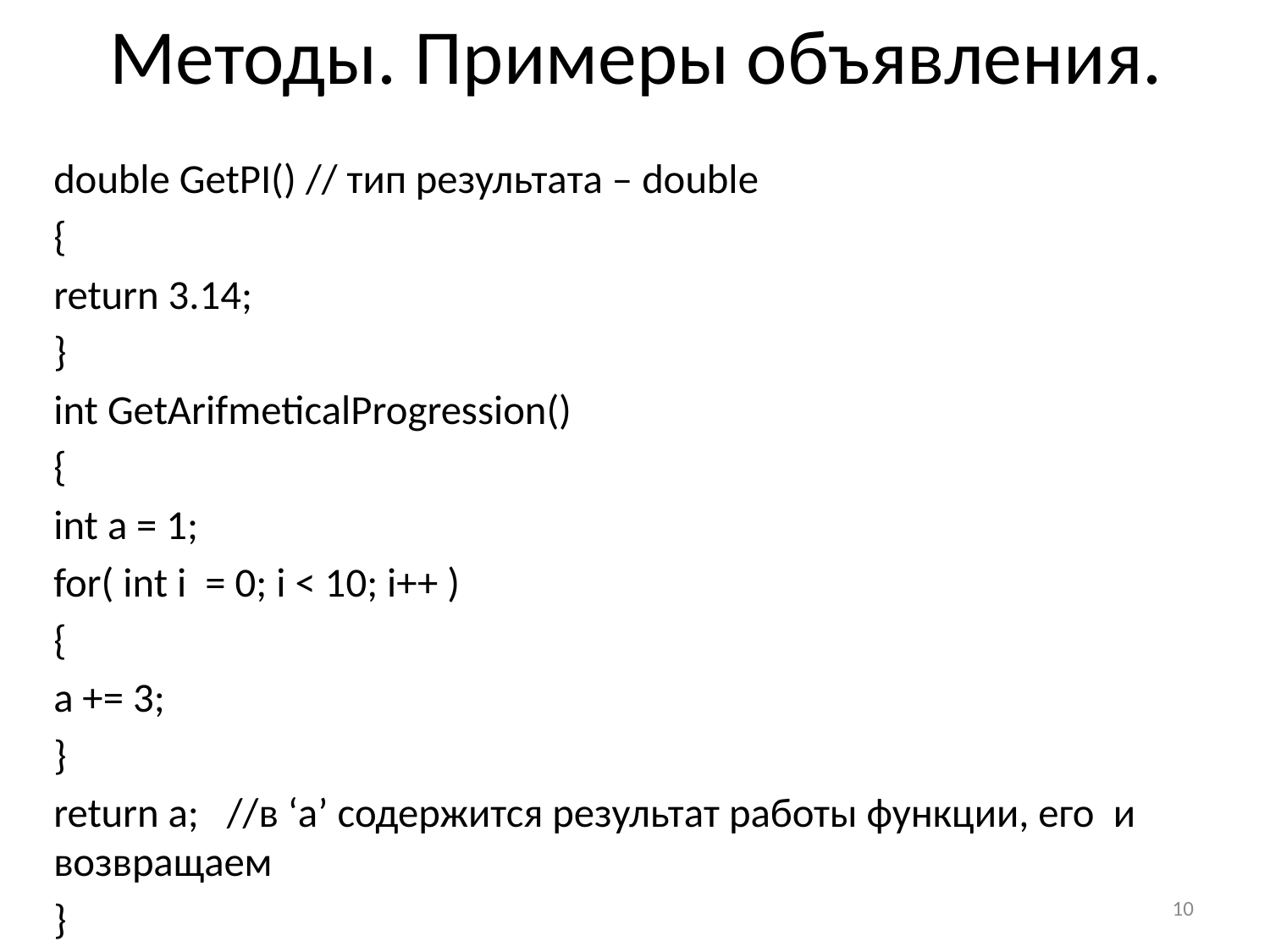

# Методы. Примеры объявления.
	double GetPI() // тип результата – double
	{
		return 3.14;
	}
	int GetArifmeticalProgression()
	{
		int a = 1;
		for( int i  = 0; i < 10; i++ )
		{
			a += 3;
		}
		return a;   //в ‘a’ содержится результат работы функции, его  и возвращаем
	}
10